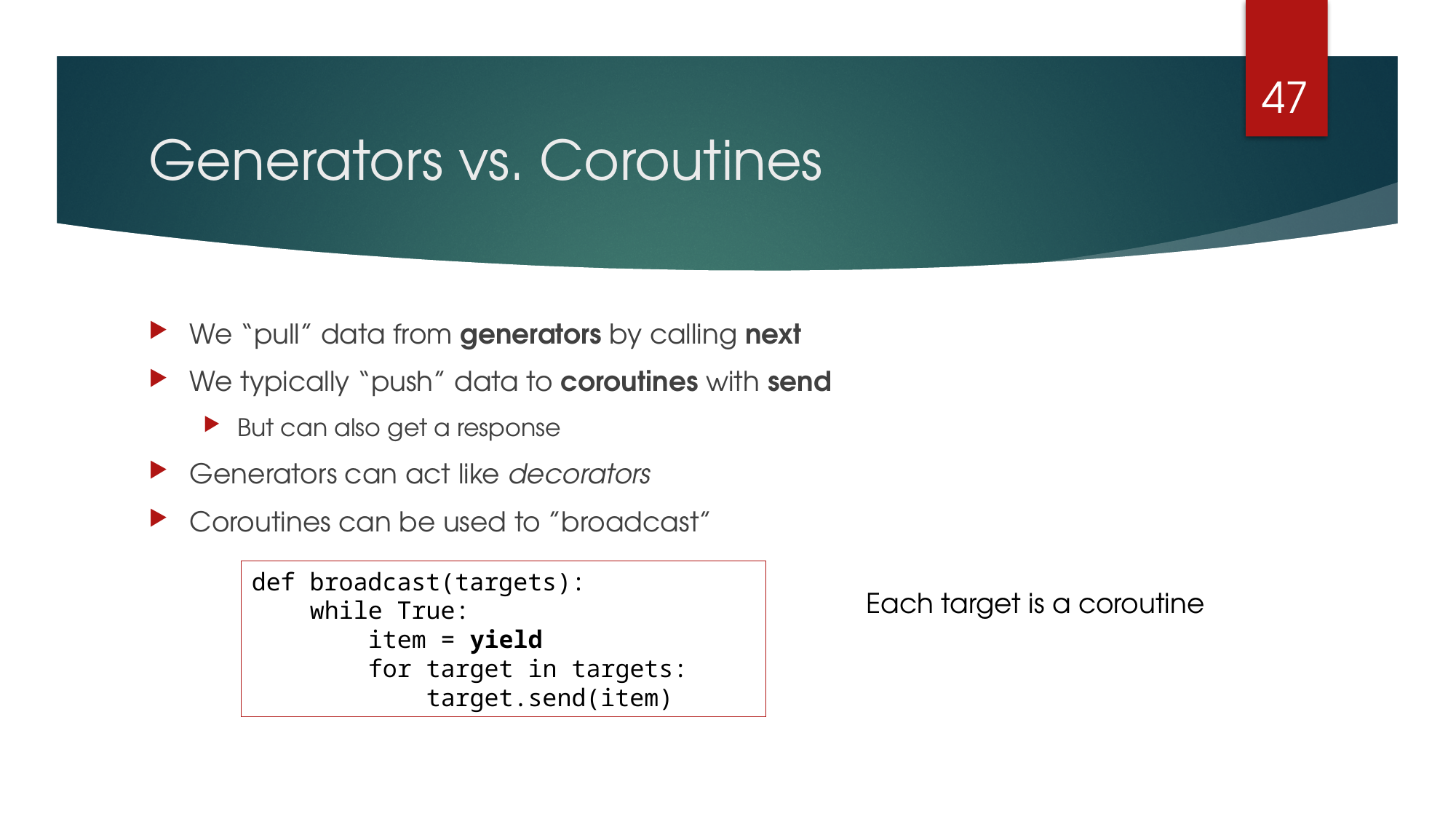

47
# Generators vs. Coroutines
We “pull” data from generators by calling next
We typically “push” data to coroutines with send
But can also get a response
Generators can act like decorators
Coroutines can be used to ”broadcast”

def broadcast(targets):
    while True:
        item = yield
        for target in targets:
            target.send(item)
Each target is a coroutine